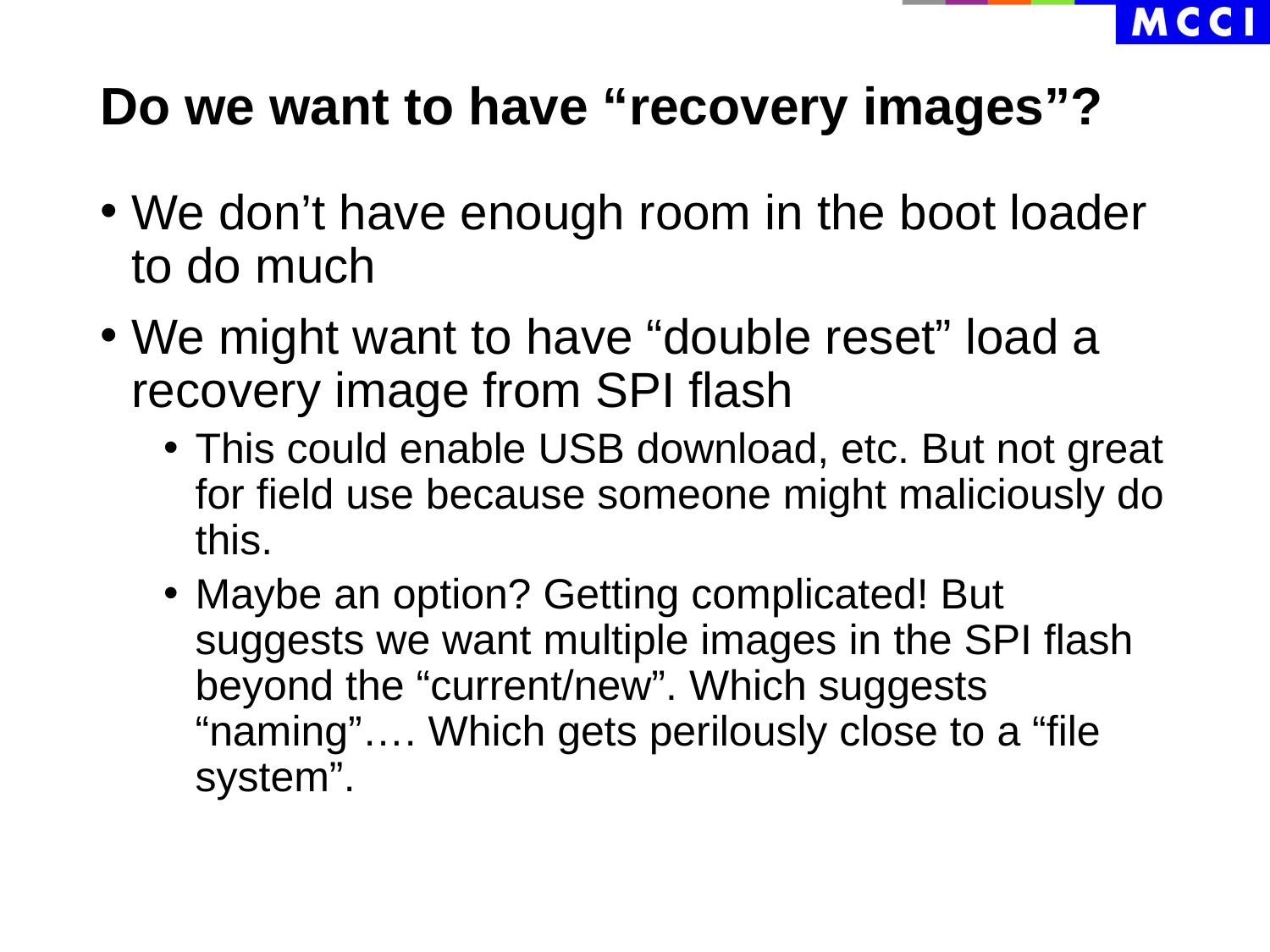

# Do we want to have “recovery images”?
We don’t have enough room in the boot loader to do much
We might want to have “double reset” load a recovery image from SPI flash
This could enable USB download, etc. But not great for field use because someone might maliciously do this.
Maybe an option? Getting complicated! But suggests we want multiple images in the SPI flash beyond the “current/new”. Which suggests “naming”…. Which gets perilously close to a “file system”.